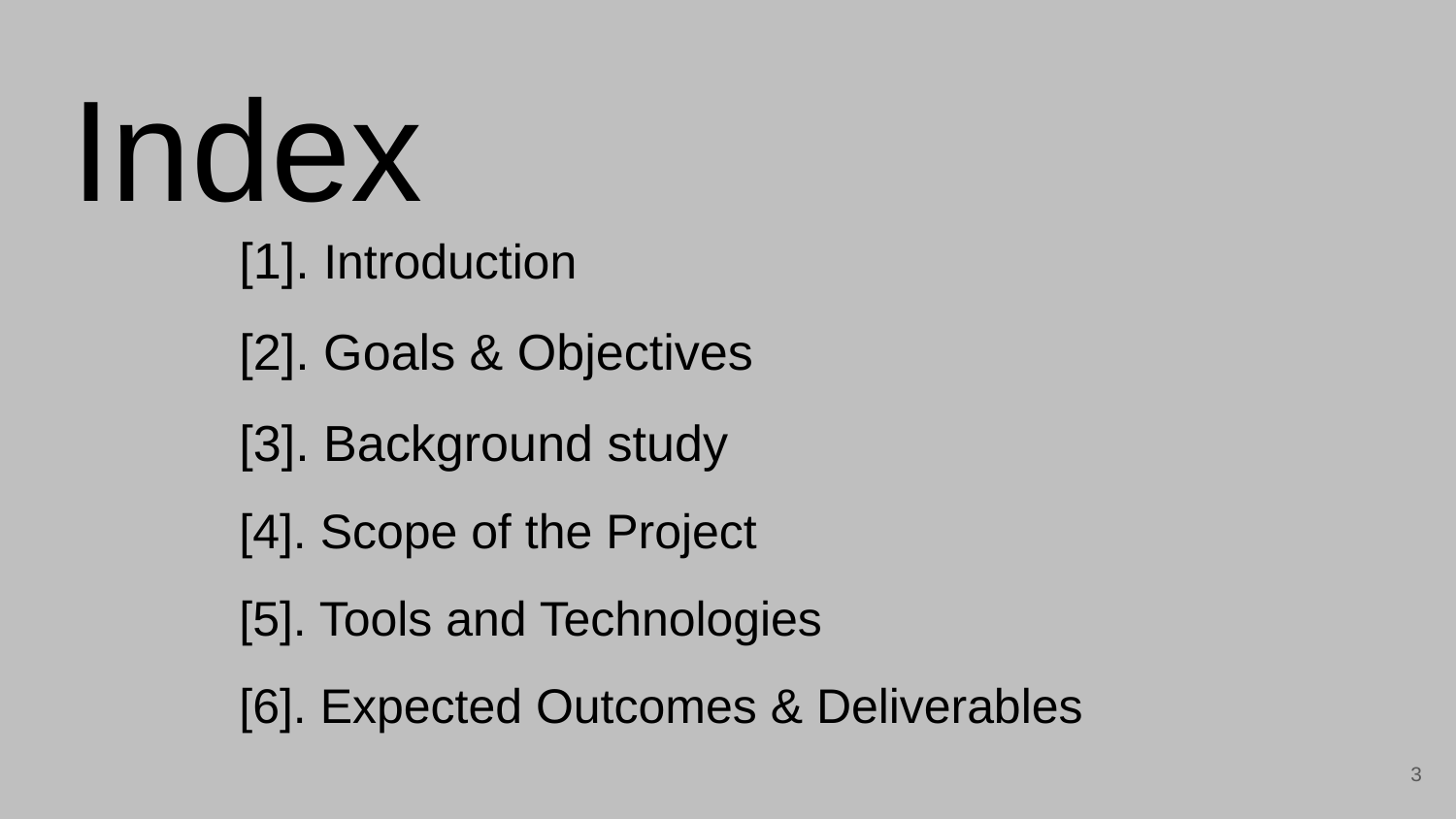

Index
[1]. Introduction
[2]. Goals & Objectives
[3]. Background study
[4]. Scope of the Project
[5]. Tools and Technologies
[6]. Expected Outcomes & Deliverables

3